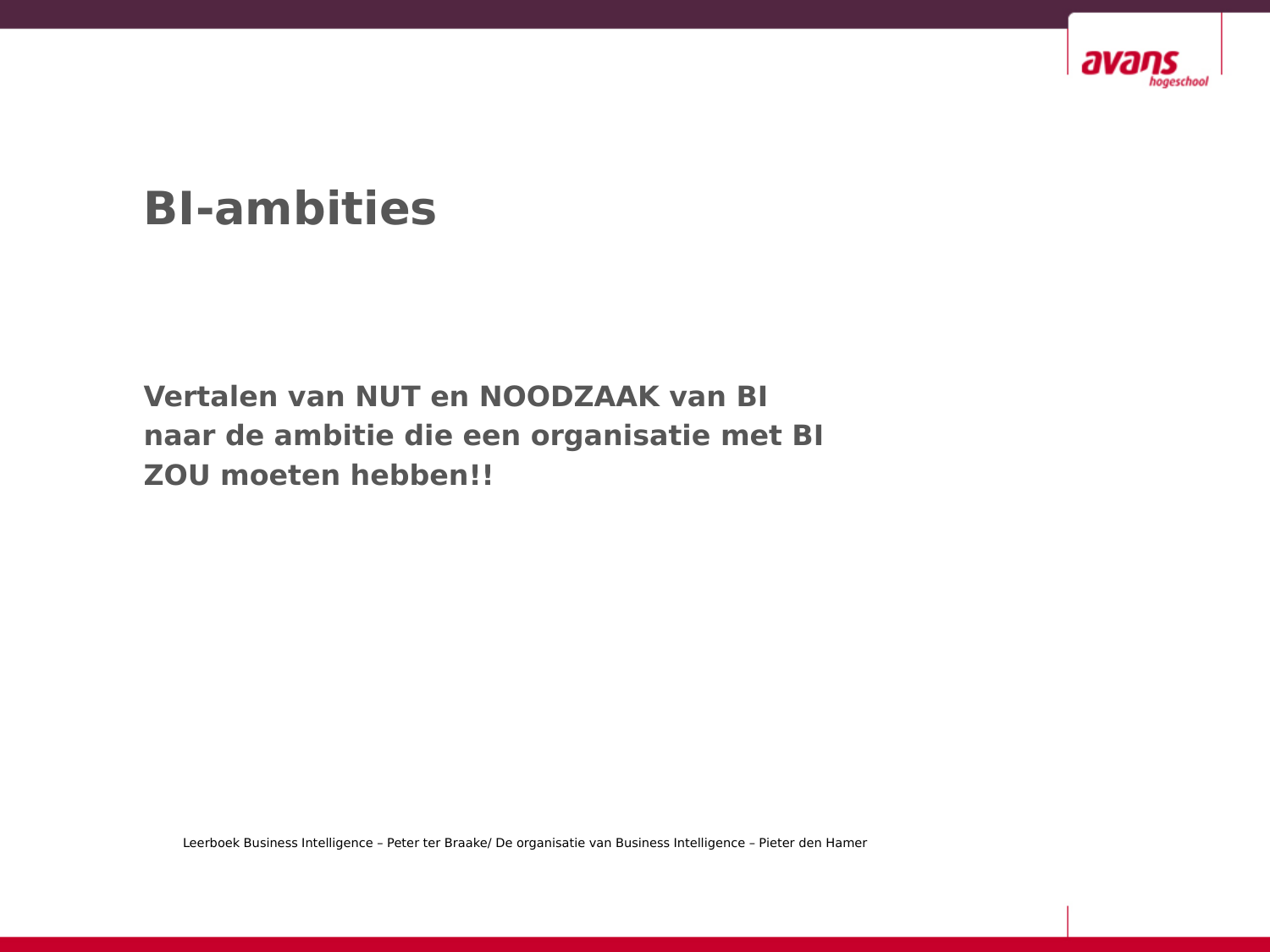

BI-ambities

Vertalen van NUT en NOODZAAK van BI
naar de ambitie die een organisatie met BI
ZOU moeten hebben!!